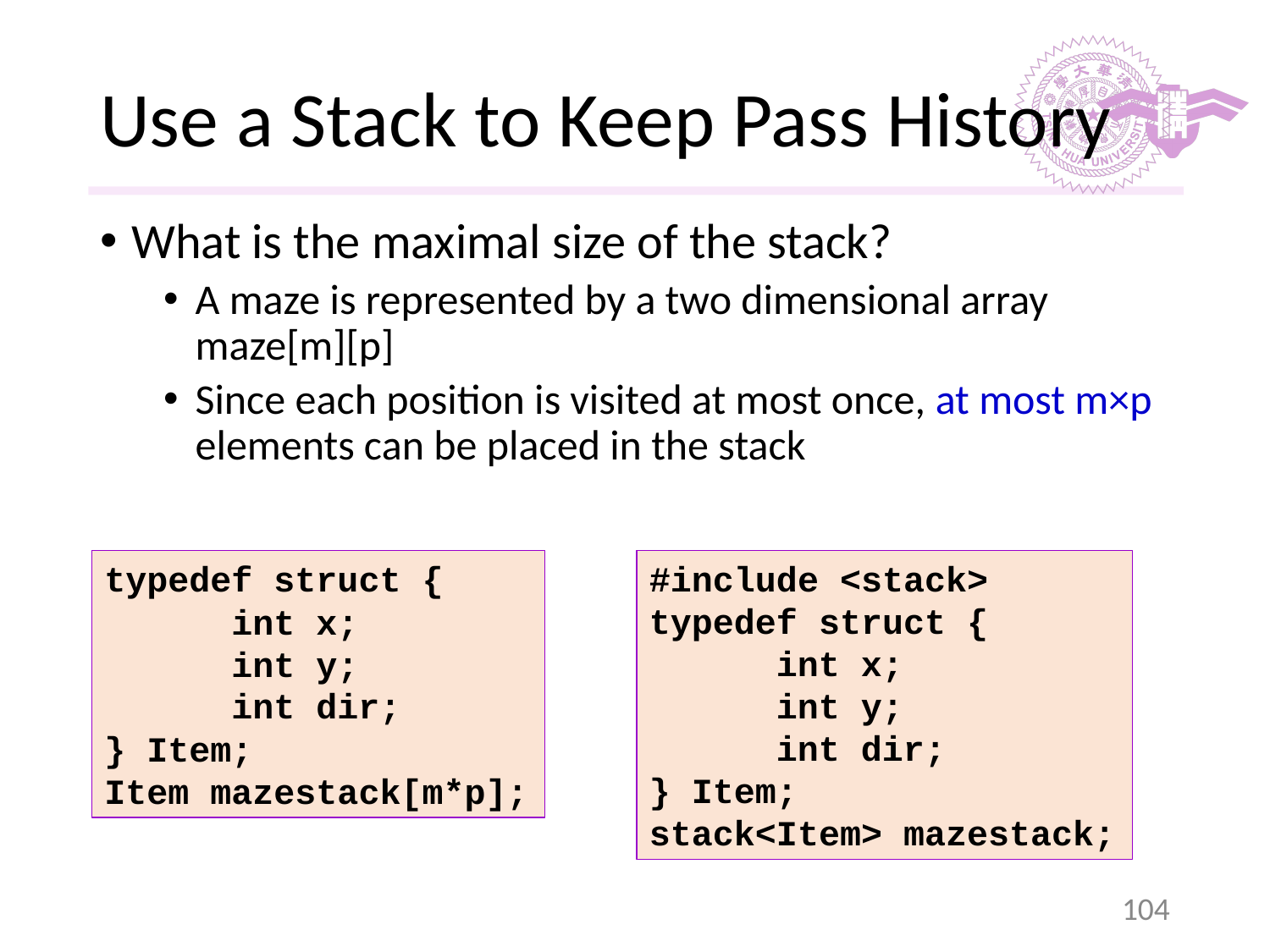

# Use a Stack to Keep Pass History
What is the maximal size of the stack?
A maze is represented by a two dimensional array maze[m][p]
Since each position is visited at most once, at most m×p elements can be placed in the stack

#include <stack>
typedef struct {
	int x;
	int y;
	int dir;
} Item;
stack<Item> mazestack;
typedef struct {
	int x;
	int y;
	int dir;
} Item;
Item mazestack[m*p];
104